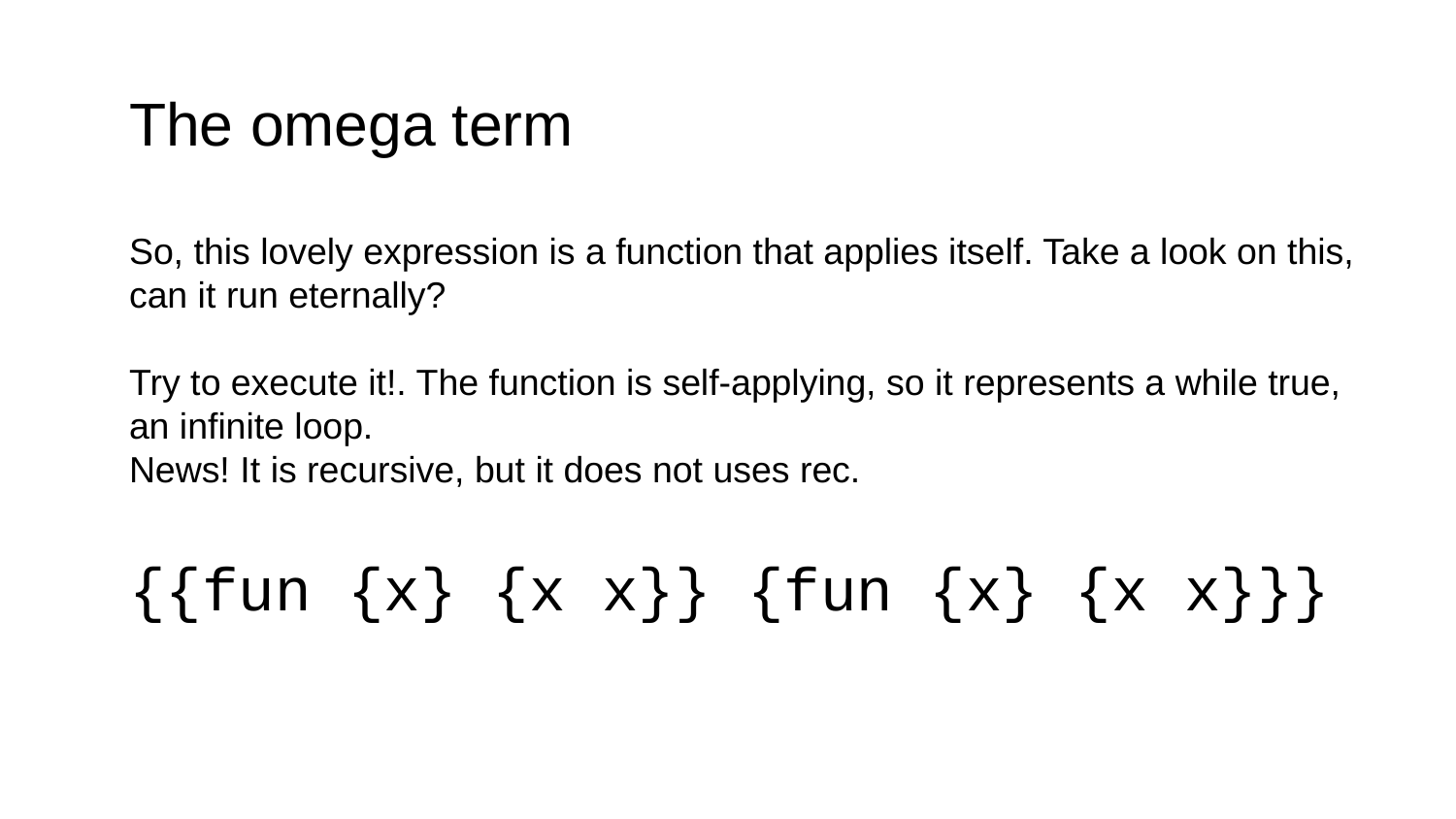

The omega term
So, this lovely expression is a function that applies itself. Take a look on this, can it run eternally?

Try to execute it!. The function is self-applying, so it represents a while true, an infinite loop.
News! It is recursive, but it does not uses rec.
{{fun {x} {x x}} {fun {x} {x x}}}